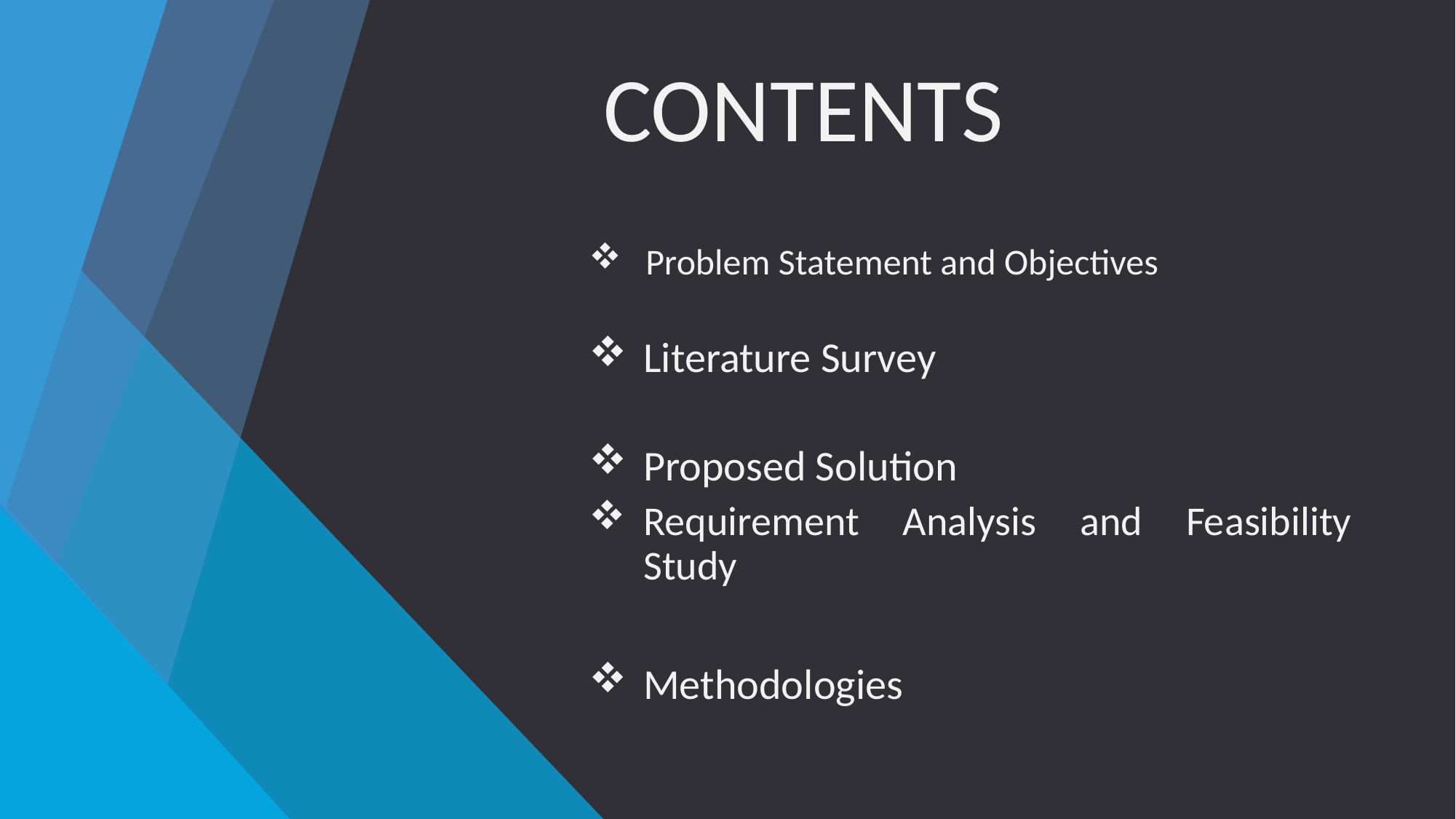

# CONTENTS
 Problem Statement and Objectives

Literature Survey
Proposed Solution
Requirement Analysis and Feasibility Study
Methodologies